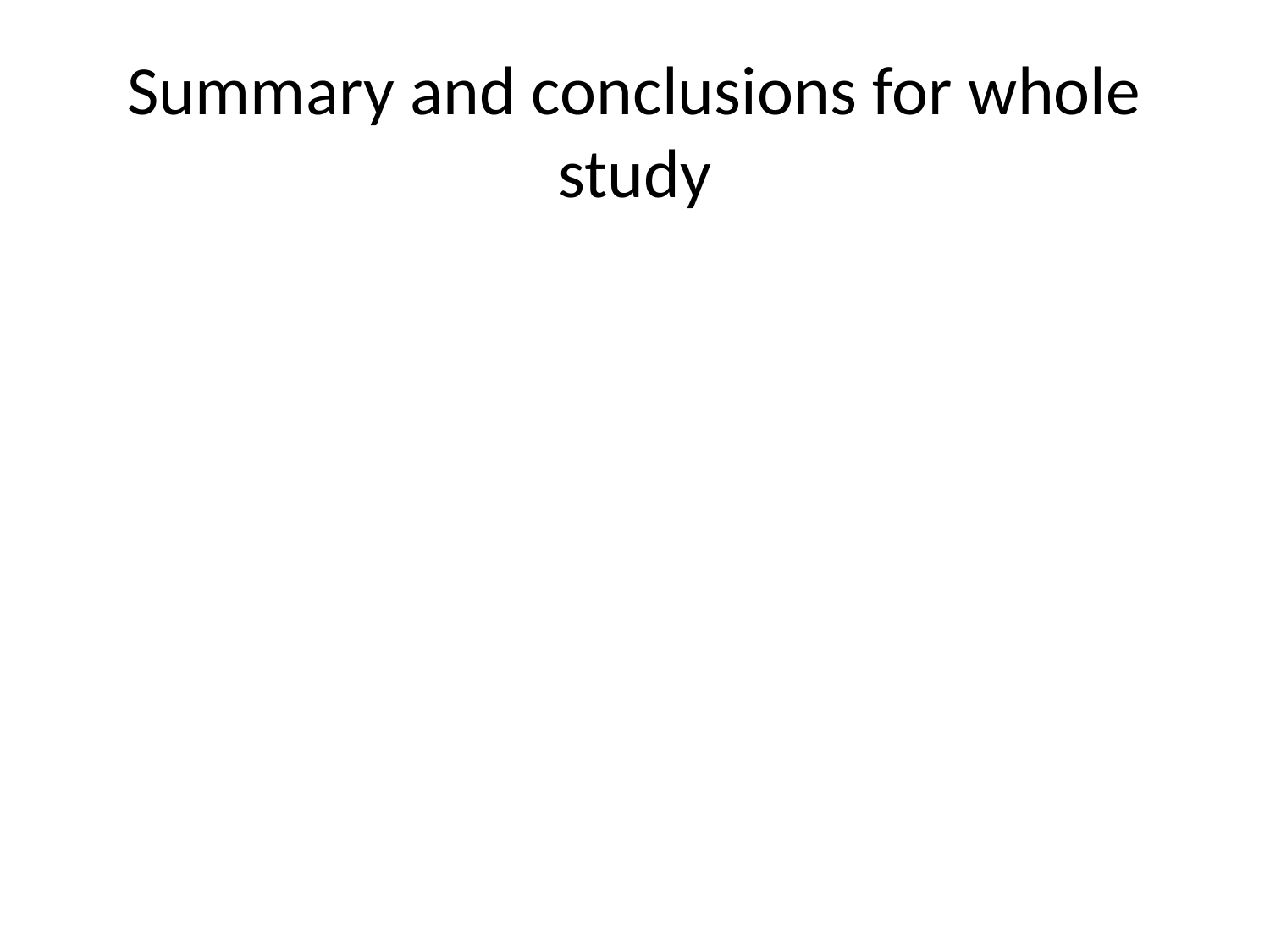

# Summary and conclusions for whole study